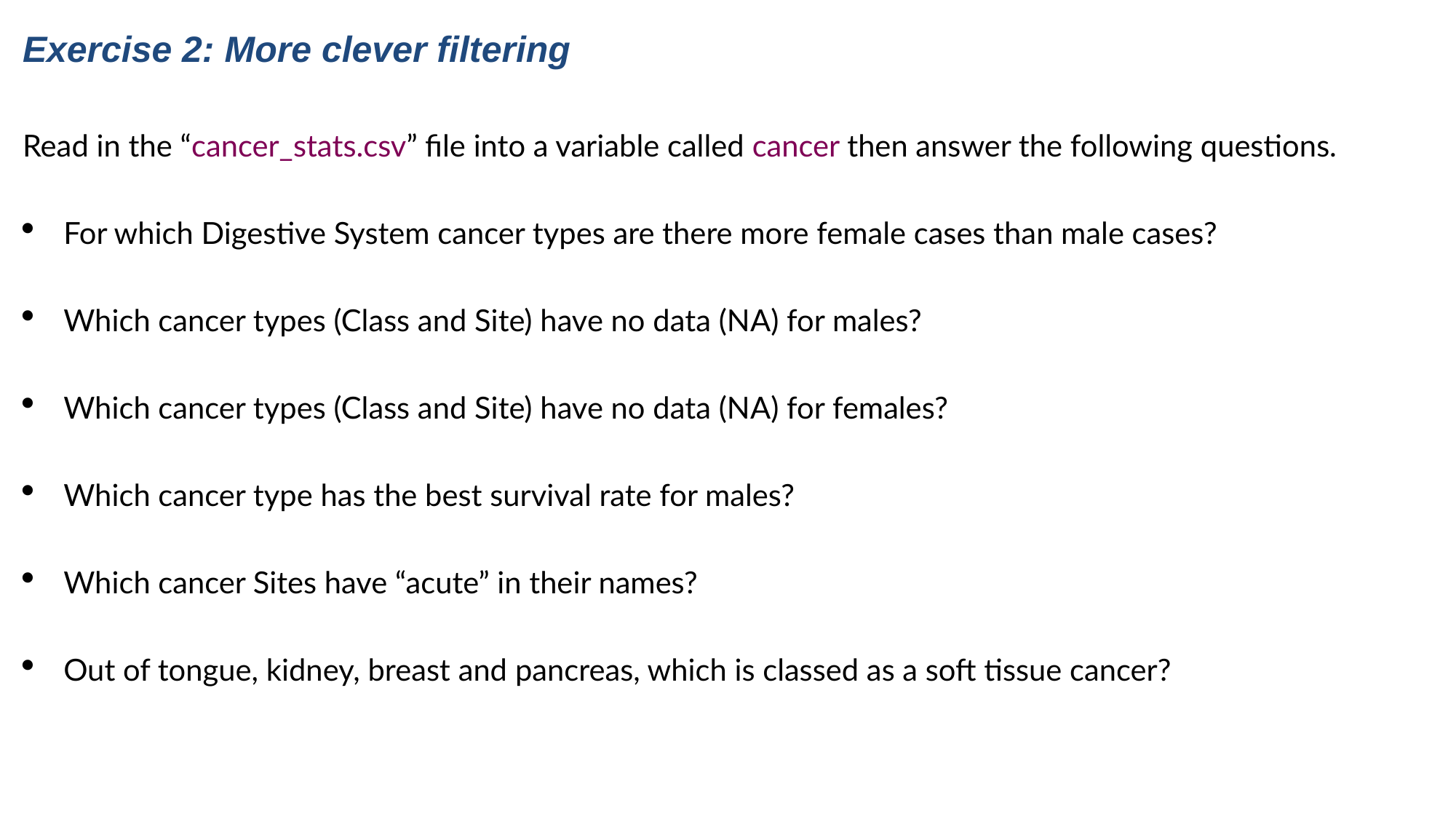

Exercise 2: More clever filtering

Read in the “cancer_stats.csv” file into a variable called cancer then answer the following questions.

For which Digestive System cancer types are there more female cases than male cases?

Which cancer types (Class and Site) have no data (NA) for males?

Which cancer types (Class and Site) have no data (NA) for females?

Which cancer type has the best survival rate for males?

Which cancer Sites have “acute” in their names?

Out of tongue, kidney, breast and pancreas, which is classed as a soft tissue cancer?